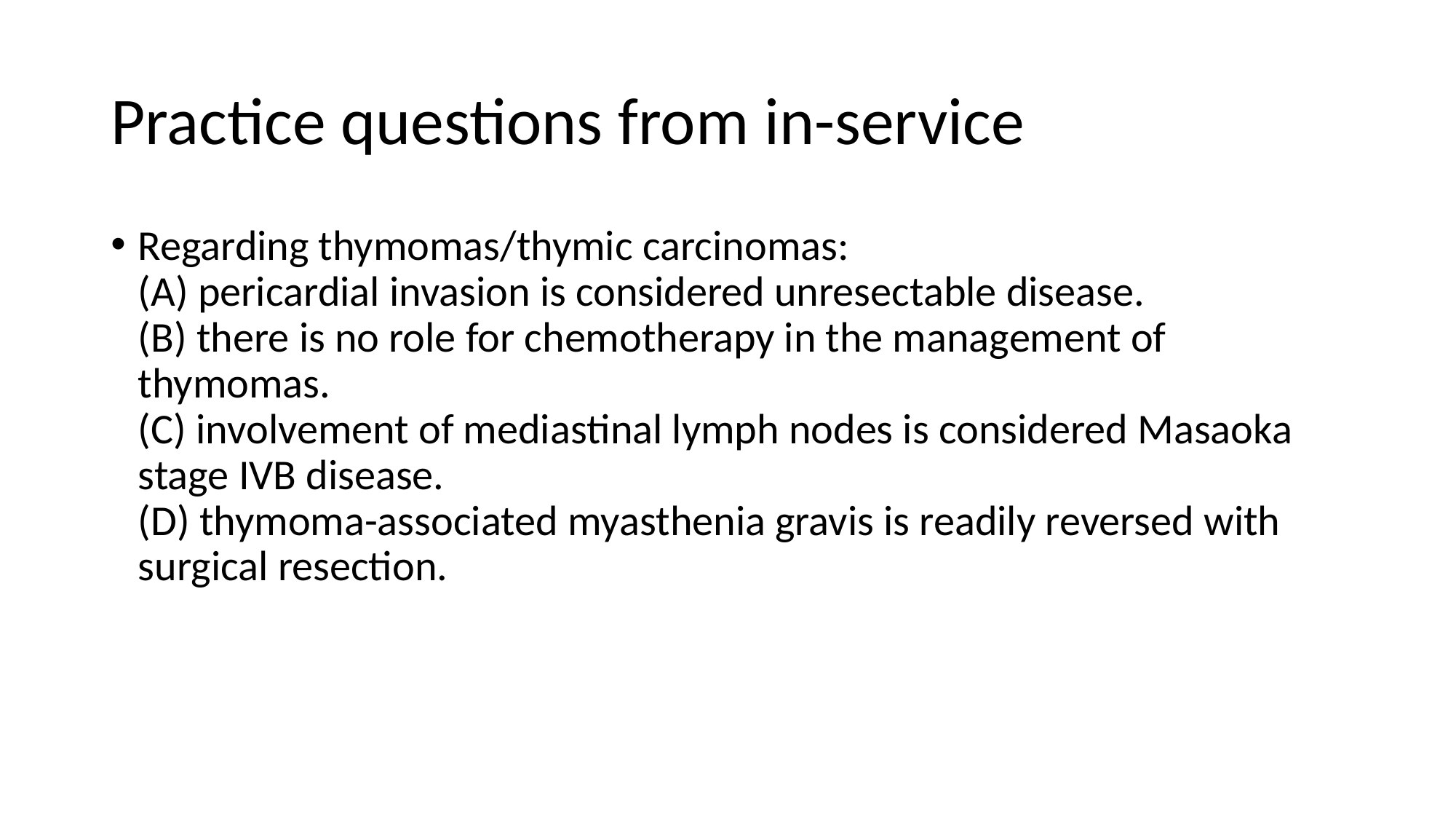

# Practice questions from in-service
Regarding thymomas/thymic carcinomas:
(A) pericardial invasion is considered unresectable disease.
(B) there is no role for chemotherapy in the management of thymomas.
(C) involvement of mediastinal lymph nodes is considered Masaoka stage IVB disease.
(D) thymoma-associated myasthenia gravis is readily reversed with surgical resection.